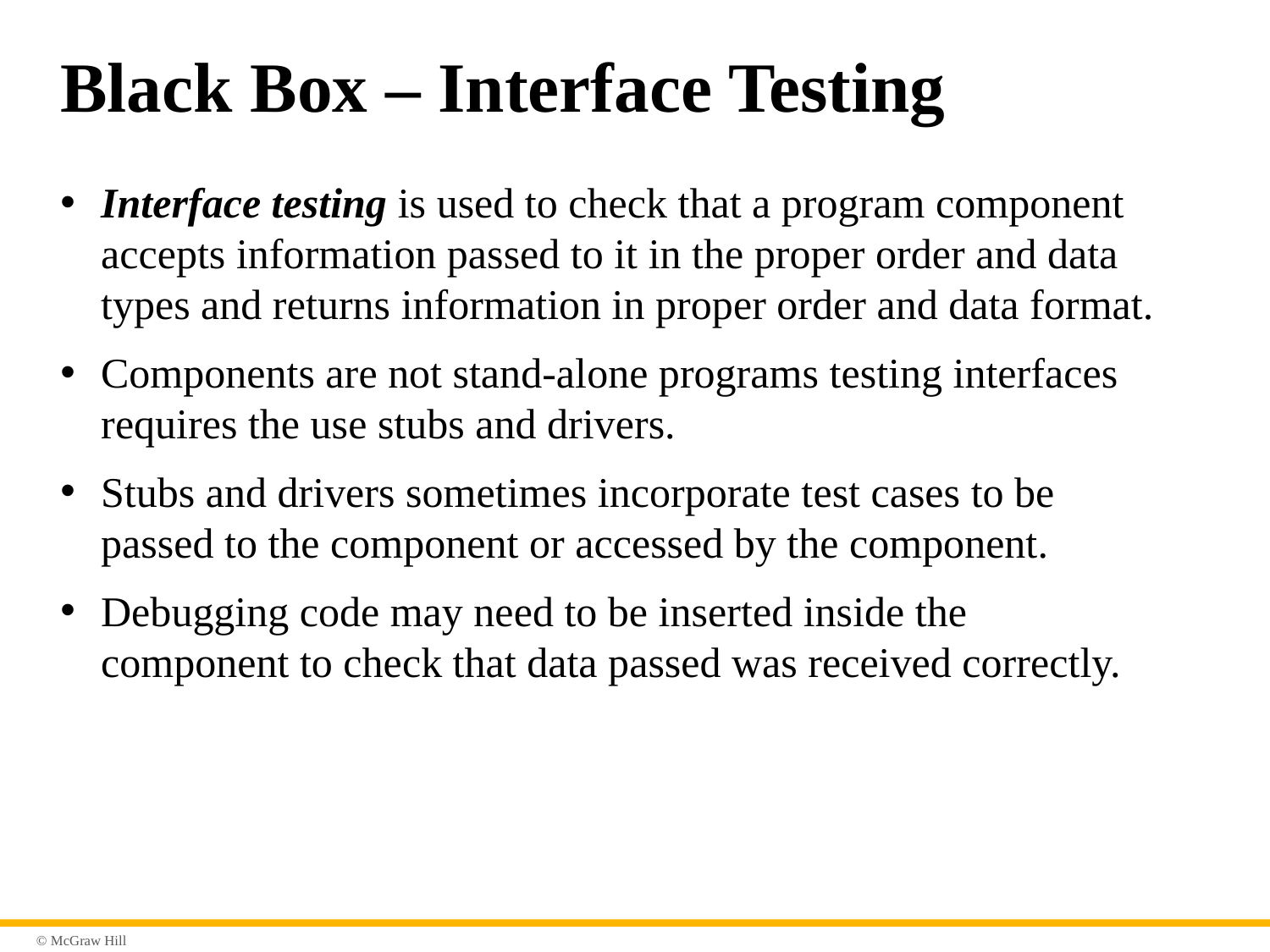

# Black Box – Interface Testing
Interface testing is used to check that a program component accepts information passed to it in the proper order and data types and returns information in proper order and data format.
Components are not stand-alone programs testing interfaces requires the use stubs and drivers.
Stubs and drivers sometimes incorporate test cases to be passed to the component or accessed by the component.
Debugging code may need to be inserted inside the component to check that data passed was received correctly.
29